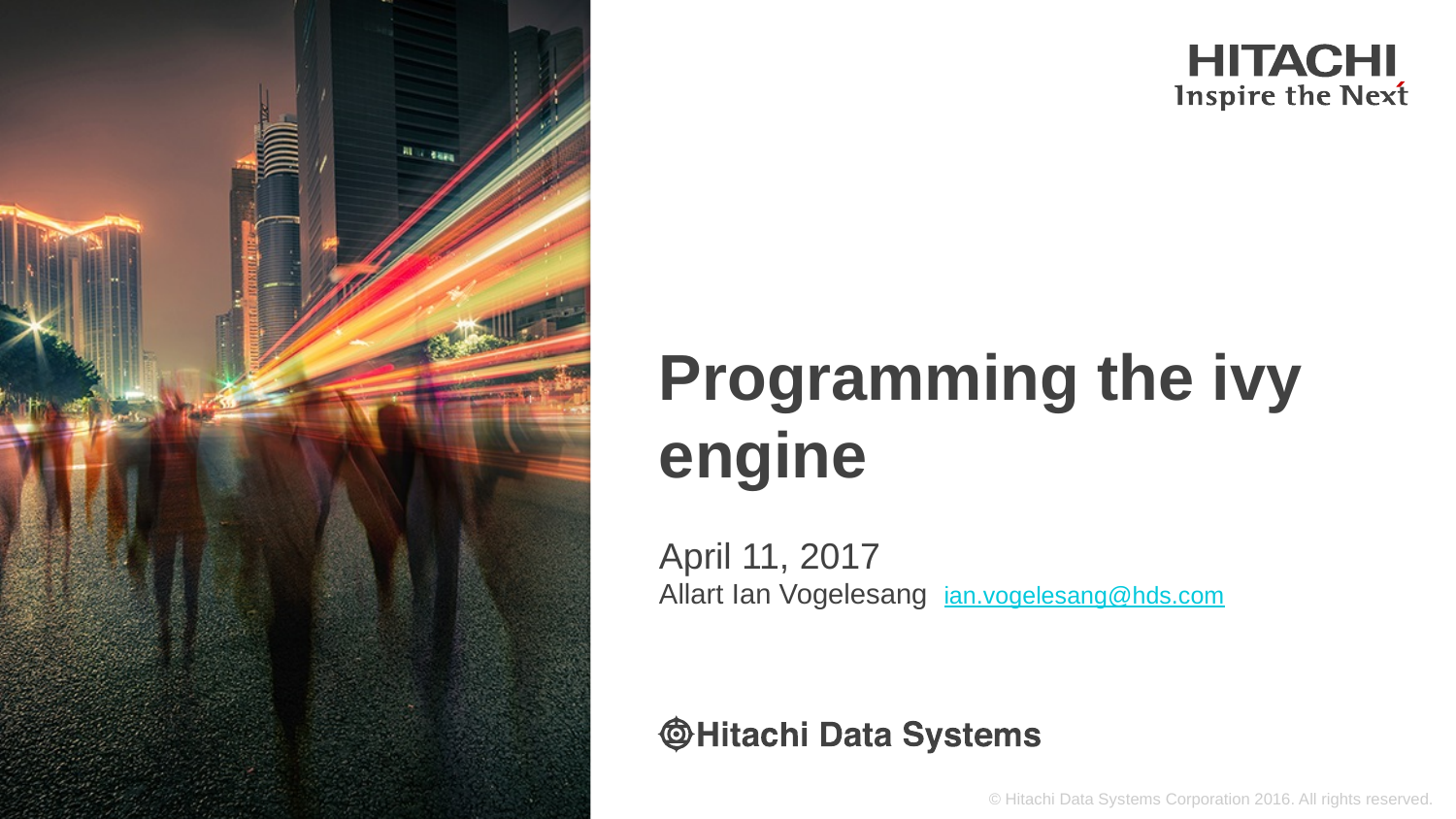

# Programming the ivy engine
April 11, 2017
Allart Ian Vogelesang  ian.vogelesang@hds.com